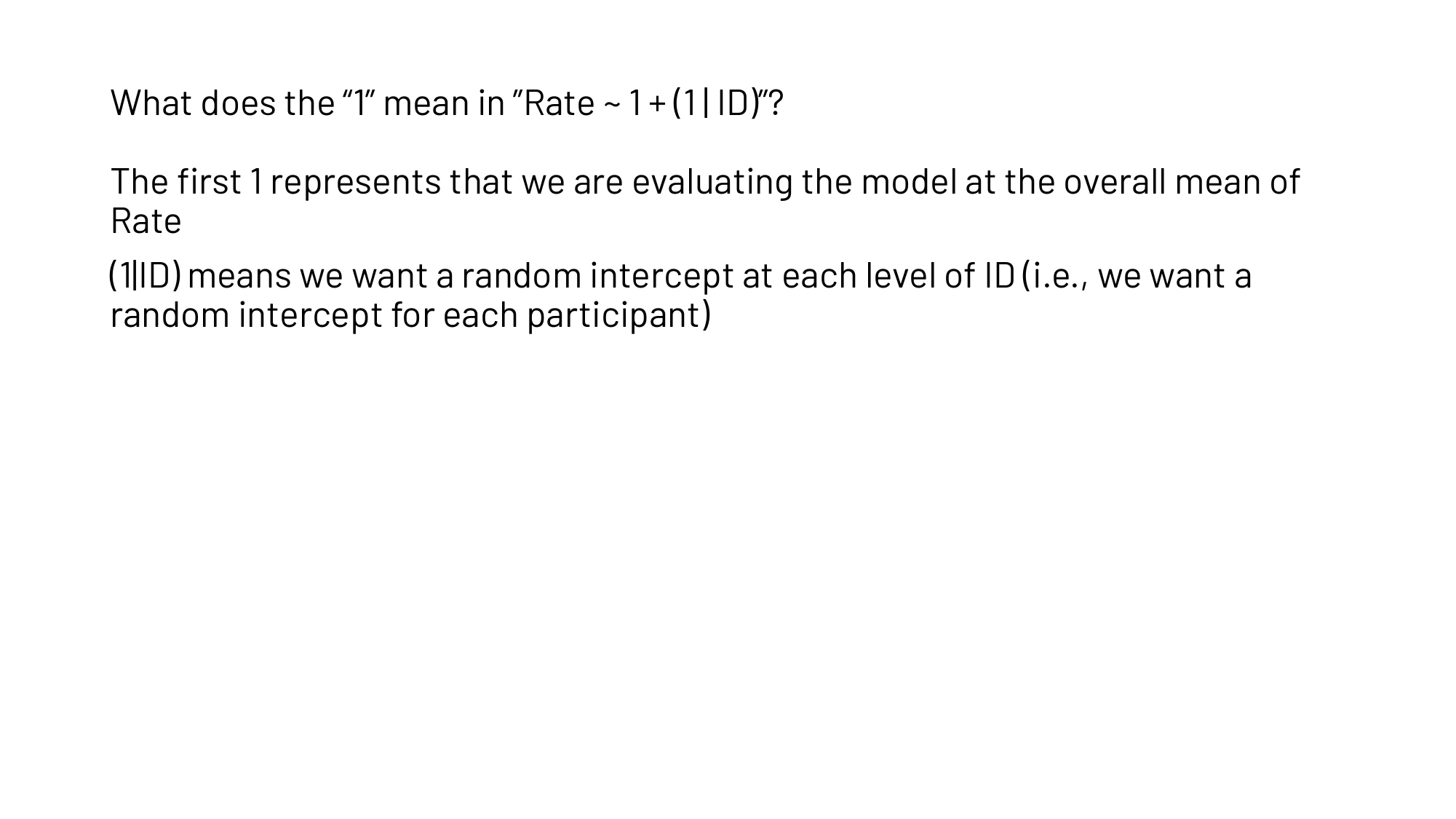

What does the “1” mean in ”Rate ~ 1 + (1 | ID)”?
The first 1 represents that we are evaluating the model at the overall mean of Rate
(1|ID) means we want a random intercept at each level of ID (i.e., we want a random intercept for each participant)